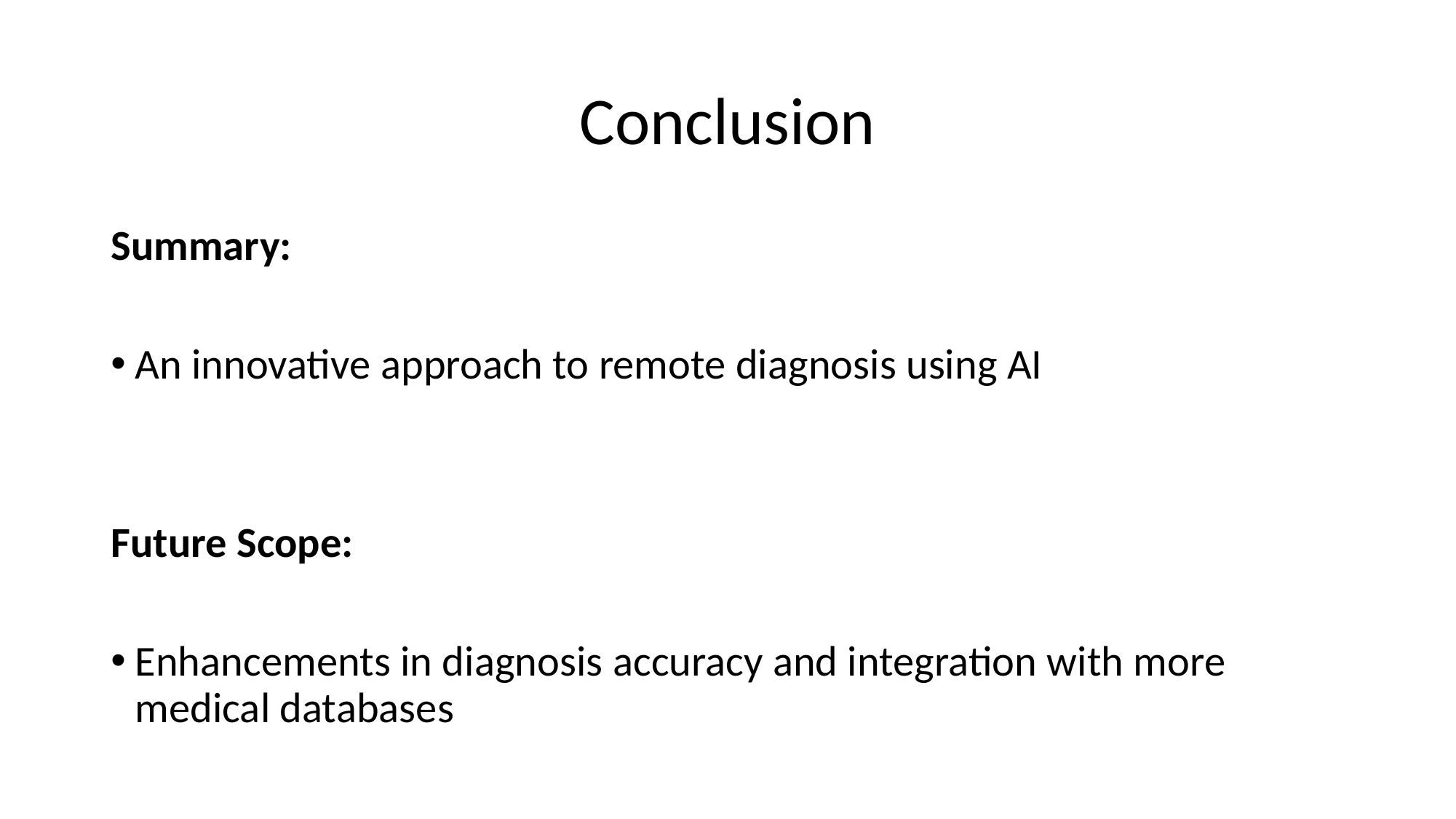

# Conclusion
Summary:

An innovative approach to remote diagnosis using AI

Future Scope:

Enhancements in diagnosis accuracy and integration with more medical databases